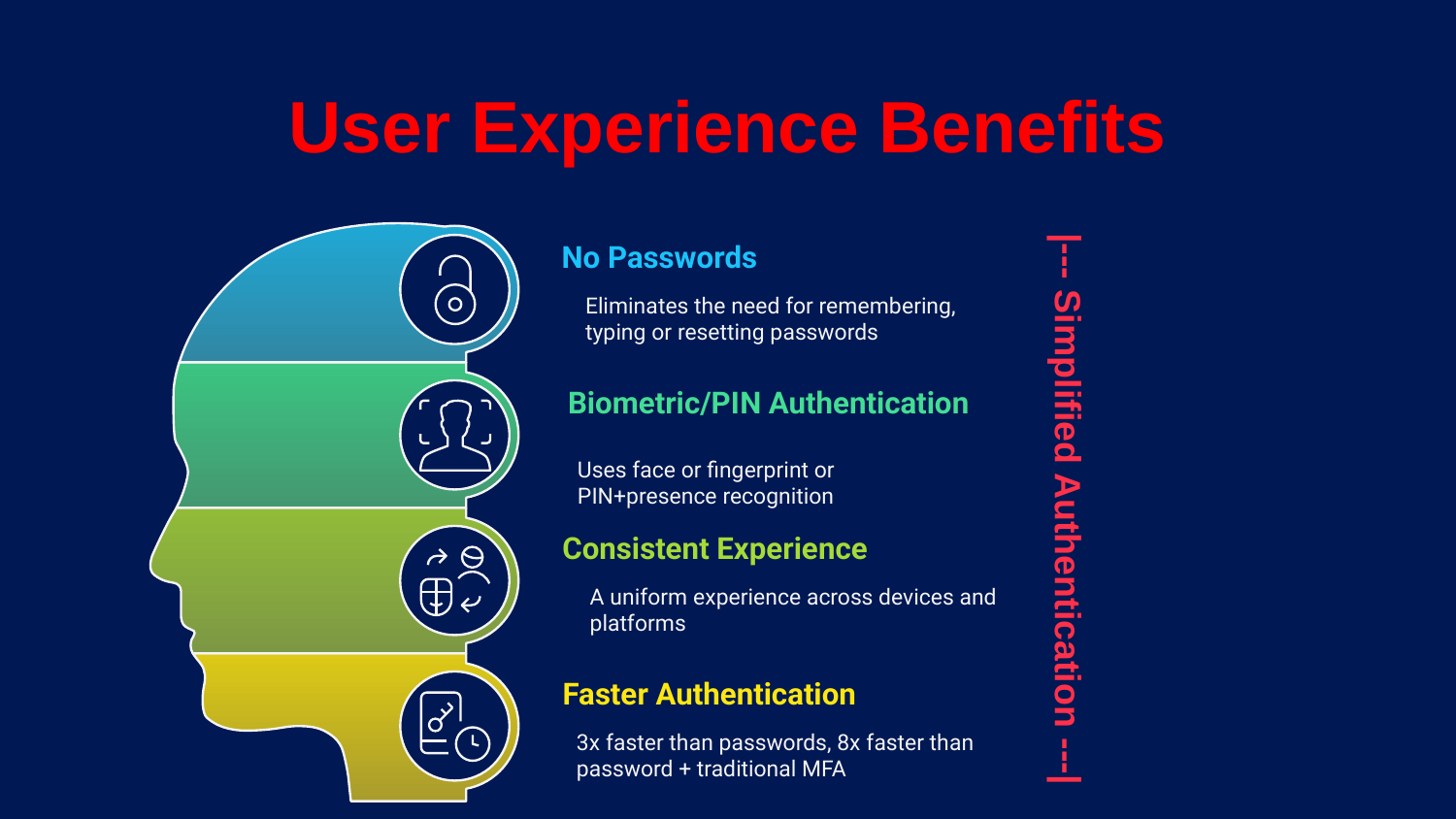

User Experience Benefits

No Passwords

Eliminates the need for remembering,
typing or resetting passwords

Biometric/PIN Authentication

Uses face or fingerprint or
PIN+presence recognition
|--- Simplified Authentication ---|

Consistent Experience

A uniform experience across devices and
platforms

Faster Authentication

3x faster than passwords, 8x faster than
password + traditional MFA